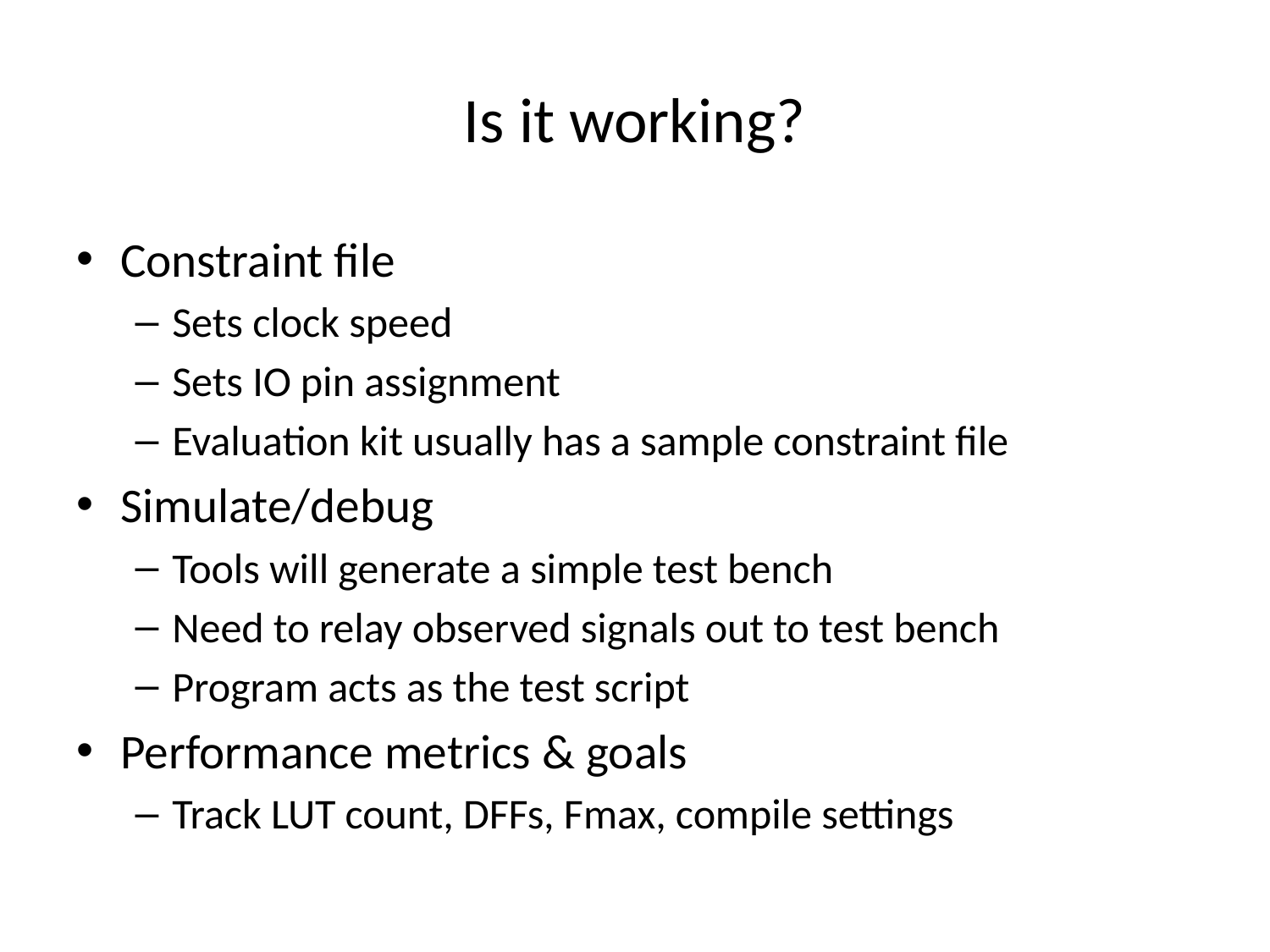

# Is it working?
Constraint file
Sets clock speed
Sets IO pin assignment
Evaluation kit usually has a sample constraint file
Simulate/debug
Tools will generate a simple test bench
Need to relay observed signals out to test bench
Program acts as the test script
Performance metrics & goals
Track LUT count, DFFs, Fmax, compile settings